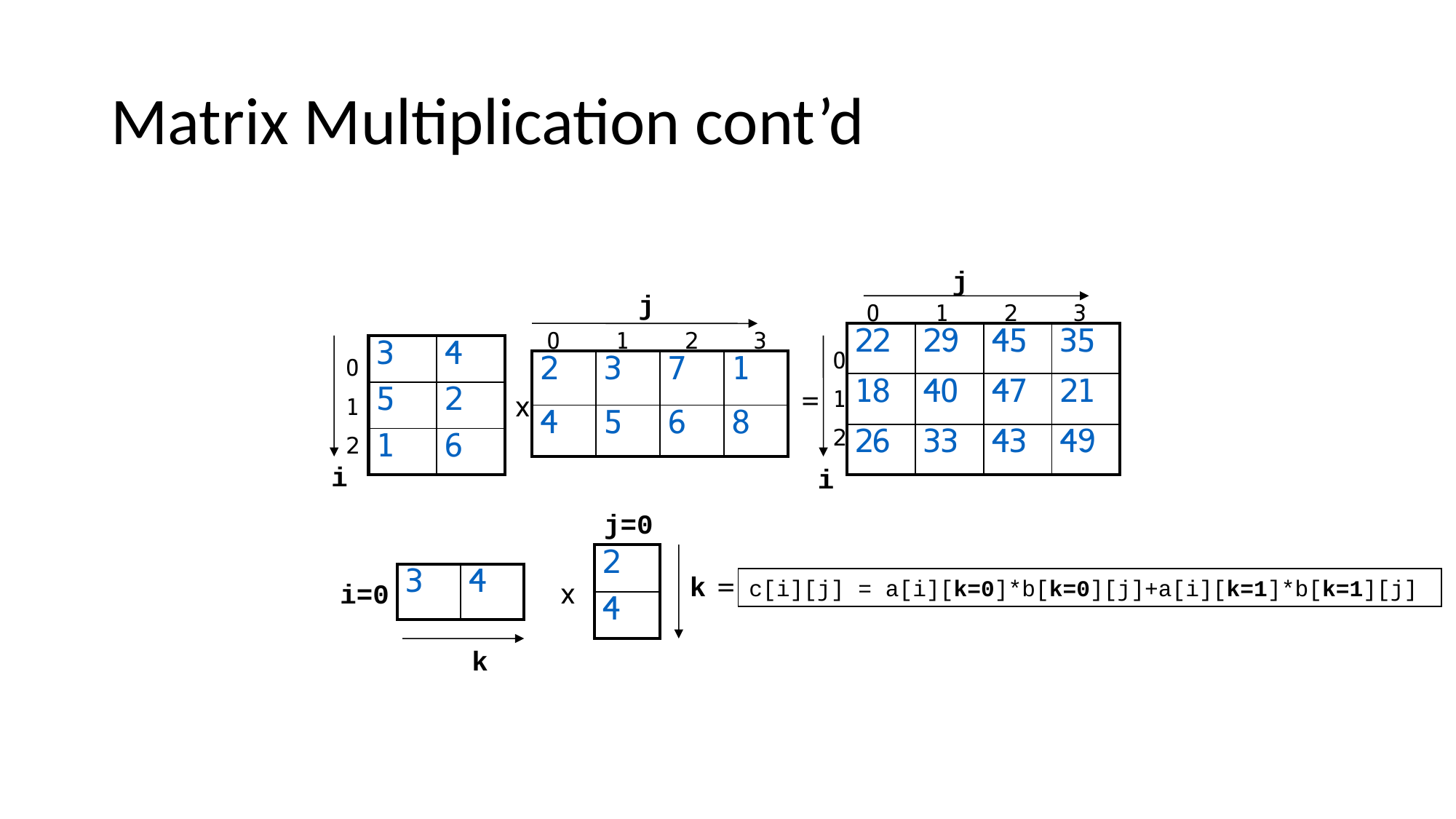

# Matrix Multiplication cont’d
j
j
0        1        2        3

0        1        2        3

| 22 | 29 | 45 | 35 |
| --- | --- | --- | --- |
| 18 | 40 | 47 | 21 |
| 26 | 33 | 43 | 49 |

| 3 | 4 |
| --- | --- |
| 5 | 2 |
| 1 | 6 |

0
1
2
0
1
2
| 2 | 3 | 7 | 1 |
| --- | --- | --- | --- |
| 4 | 5 | 6 | 8 |
=
x
i
i
j=0

| 2 |
| --- |
| 4 |
| 3 | 4 |
| --- | --- |
k
=
c[i][j] = a[i][k=0]*b[k=0][j]+a[i][k=1]*b[k=1][j]
i=0
x

k